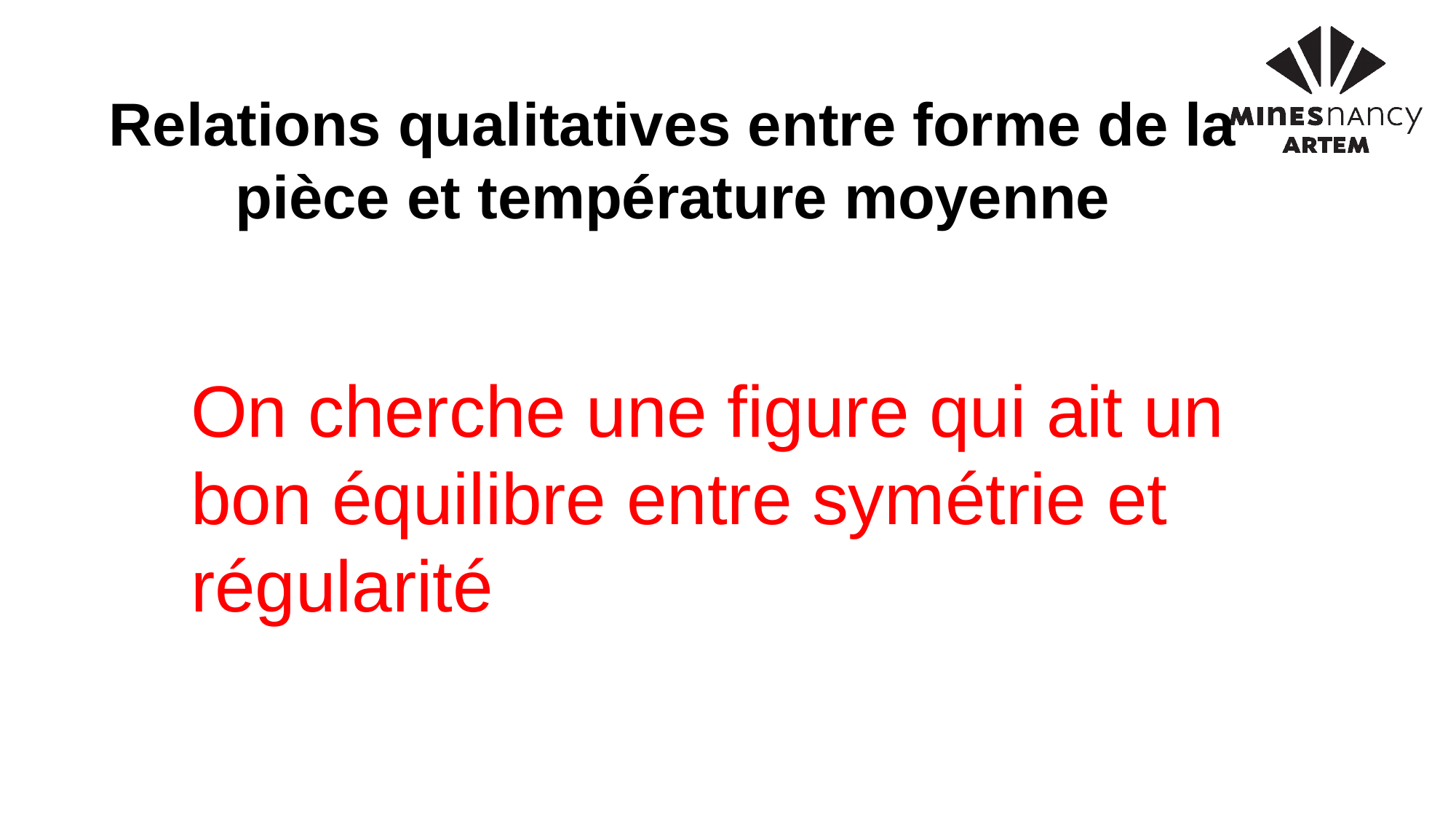

Relations qualitatives entre forme de la pièce et température moyenne

On cherche une figure qui ait un bon équilibre entre symétrie et régularité